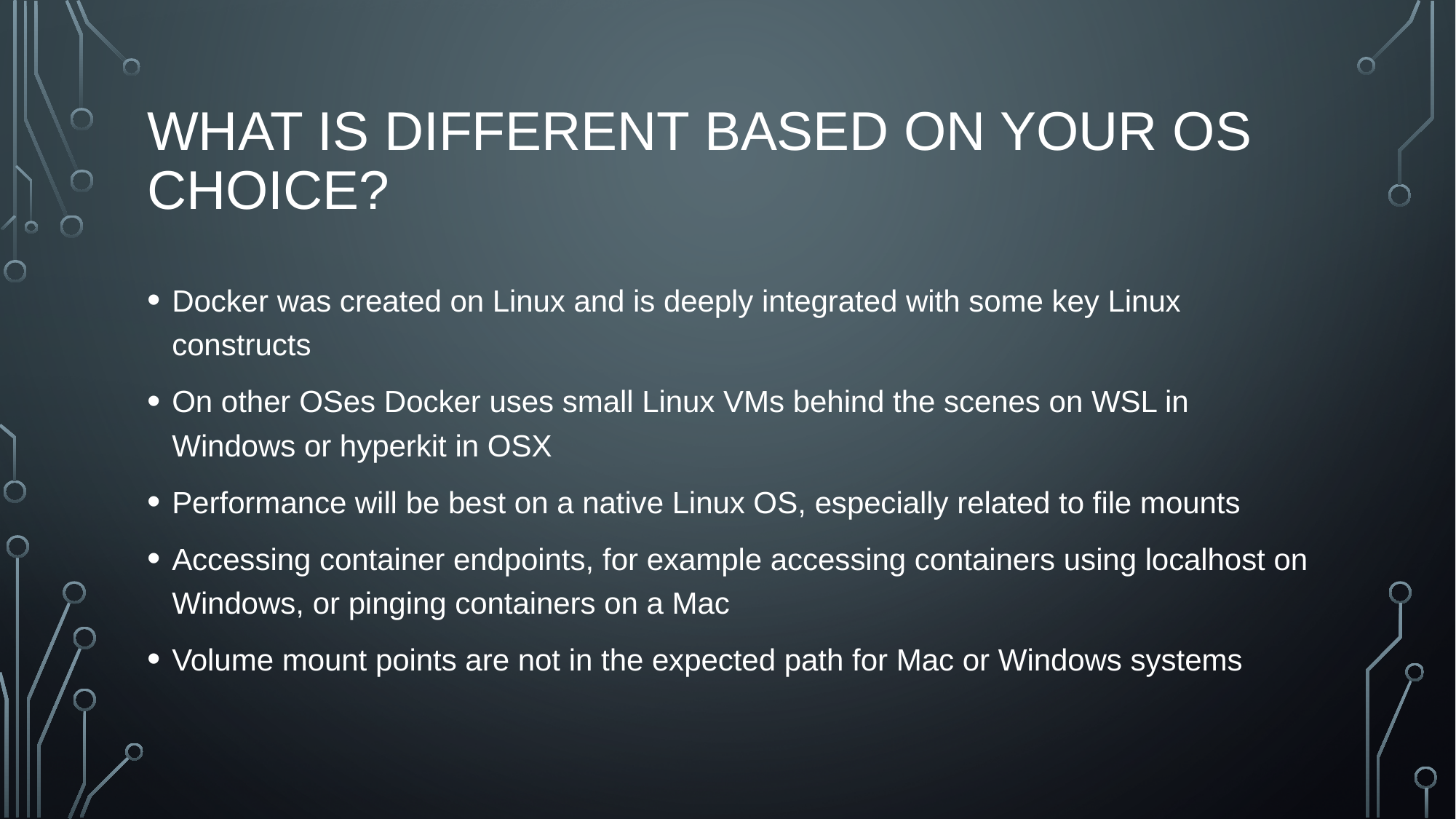

# What is different based on your OS choice?
Docker was created on Linux and is deeply integrated with some key Linux constructs
On other OSes Docker uses small Linux VMs behind the scenes on WSL in Windows or hyperkit in OSX
Performance will be best on a native Linux OS, especially related to file mounts
Accessing container endpoints, for example accessing containers using localhost on Windows, or pinging containers on a Mac
Volume mount points are not in the expected path for Mac or Windows systems